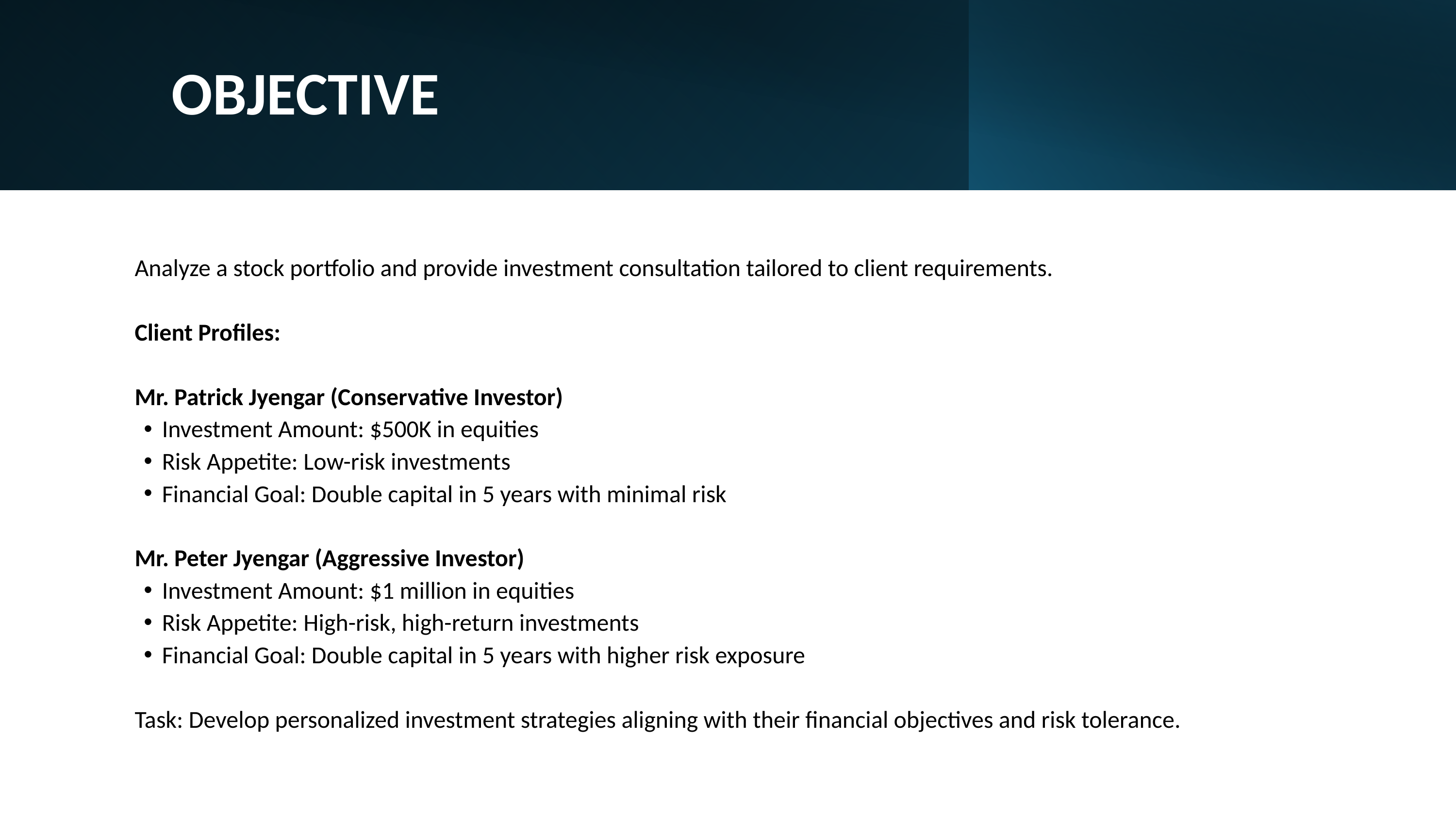

OBJECTIVE
Analyze a stock portfolio and provide investment consultation tailored to client requirements.

Client Profiles:

Mr. Patrick Jyengar (Conservative Investor)
Investment Amount: $500K in equities
Risk Appetite: Low-risk investments
Financial Goal: Double capital in 5 years with minimal risk

Mr. Peter Jyengar (Aggressive Investor)
Investment Amount: $1 million in equities
Risk Appetite: High-risk, high-return investments
Financial Goal: Double capital in 5 years with higher risk exposure

Task: Develop personalized investment strategies aligning with their financial objectives and risk tolerance.